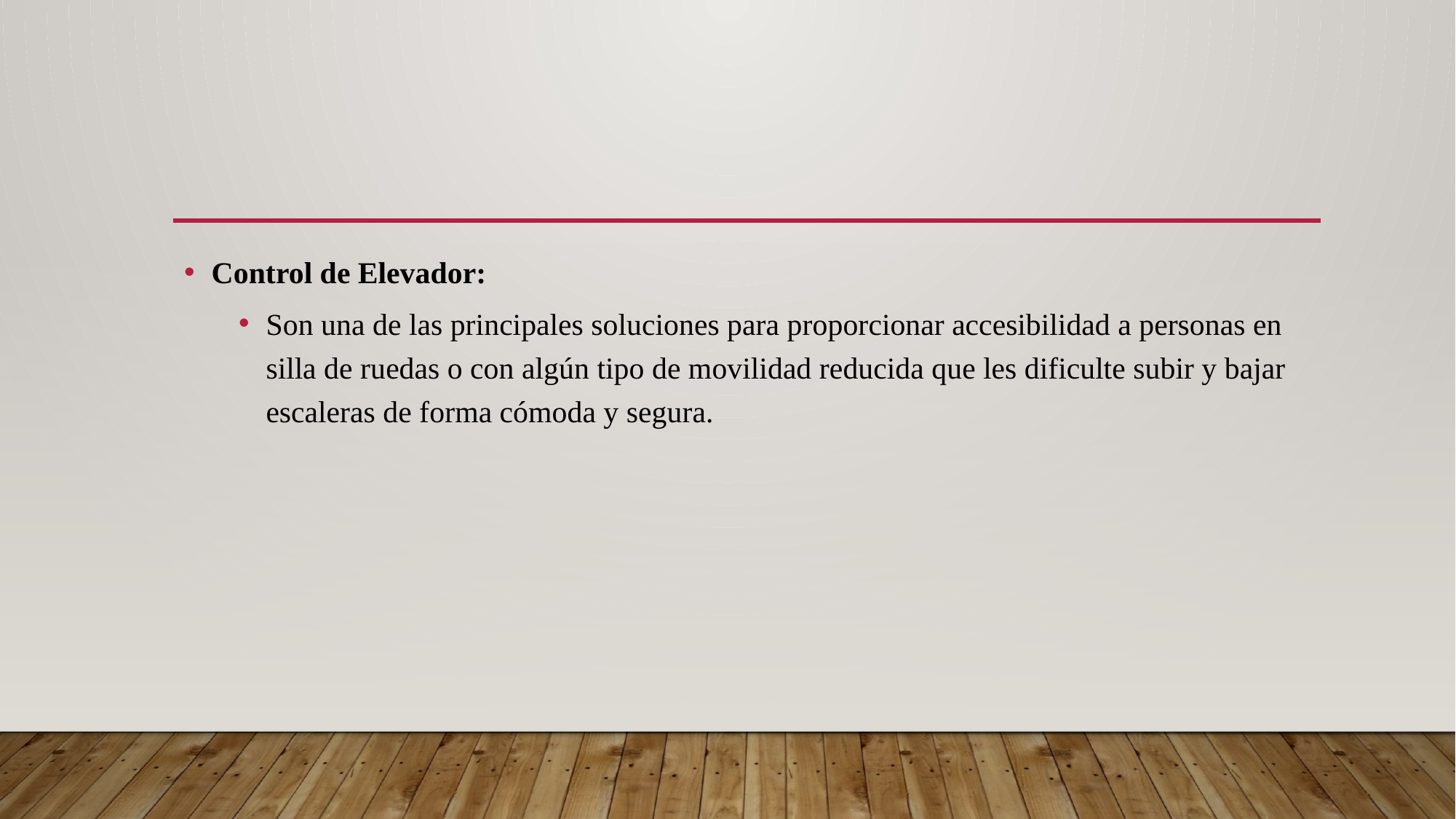

Control de Elevador:
Son una de las principales soluciones para proporcionar accesibilidad a personas en silla de ruedas o con algún tipo de movilidad reducida que les dificulte subir y bajar escaleras de forma cómoda y segura.